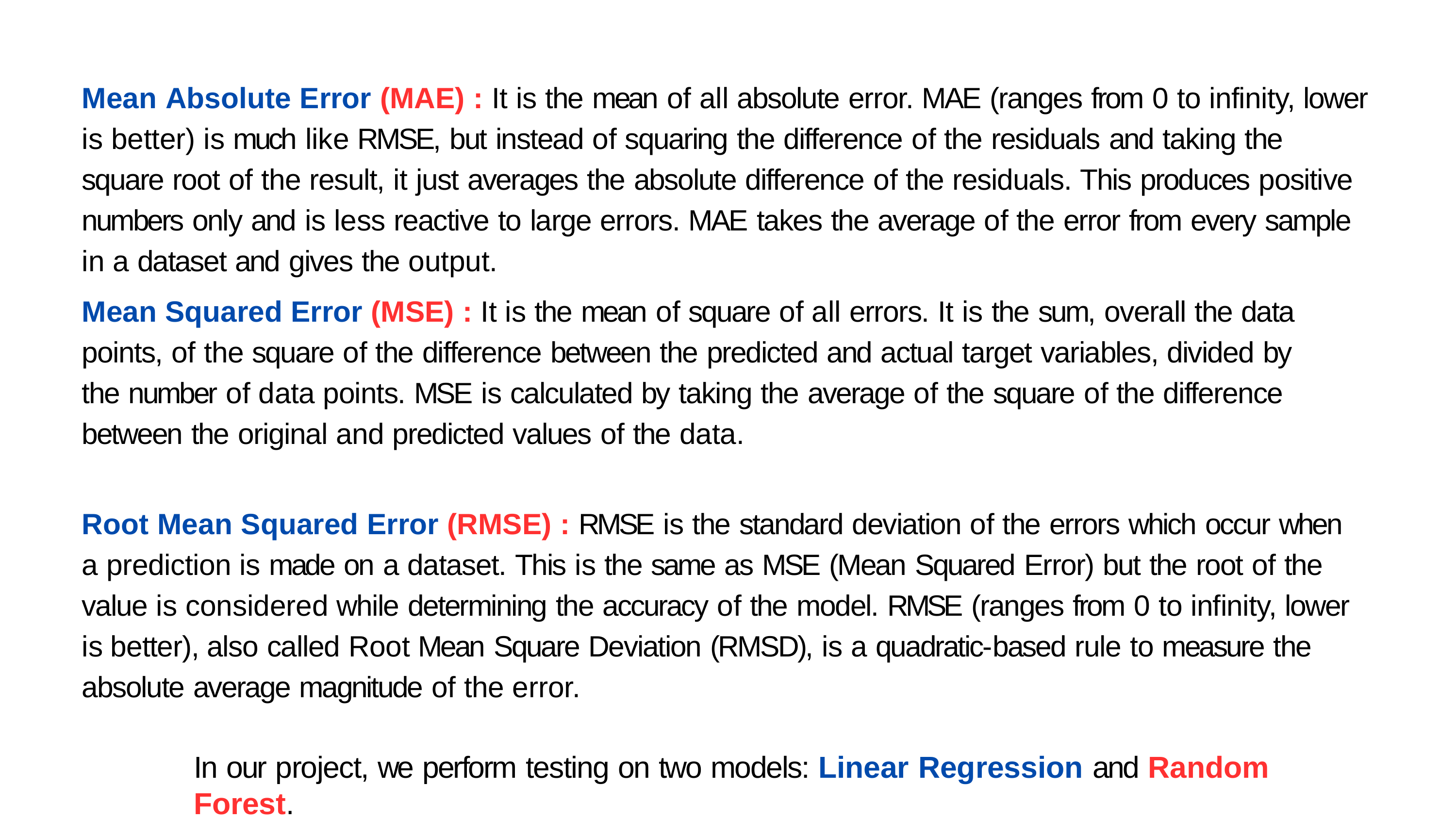

# Mean Absolute Error (MAE) : It is the mean of all absolute error. MAE (ranges from 0 to infinity, lower is better) is much like RMSE, but instead of squaring the difference of the residuals and taking the square root of the result, it just averages the absolute difference of the residuals. This produces positive numbers only and is less reactive to large errors. MAE takes the average of the error from every sample in a dataset and gives the output.
Mean Squared Error (MSE) : It is the mean of square of all errors. It is the sum, overall the data points, of the square of the difference between the predicted and actual target variables, divided by the number of data points. MSE is calculated by taking the average of the square of the difference between the original and predicted values of the data.

Root Mean Squared Error (RMSE) : RMSE is the standard deviation of the errors which occur when a prediction is made on a dataset. This is the same as MSE (Mean Squared Error) but the root of the value is considered while determining the accuracy of the model. RMSE (ranges from 0 to infinity, lower is better), also called Root Mean Square Deviation (RMSD), is a quadratic-based rule to measure the absolute average magnitude of the error.

In our project, we perform testing on two models: Linear Regression and Random Forest.